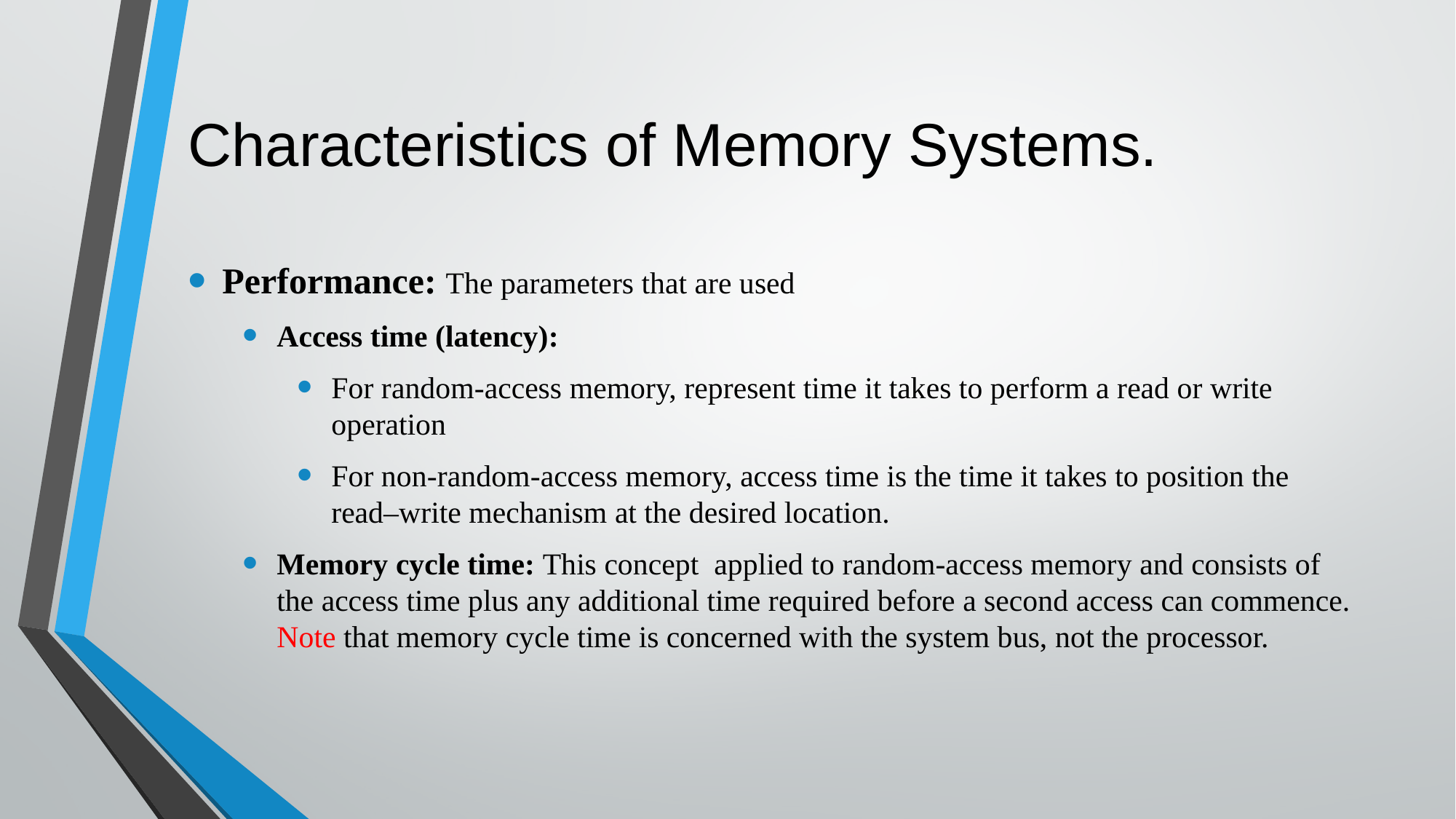

# Characteristics of Memory Systems.
Performance: The parameters that are used
Access time (latency):
For random-access memory, represent time it takes to perform a read or write operation
For non-random-access memory, access time is the time it takes to position the read–write mechanism at the desired location.
Memory cycle time: This concept  applied to random-access memory and consists of the access time plus any additional time required before a second access can commence. Note that memory cycle time is concerned with the system bus, not the processor.